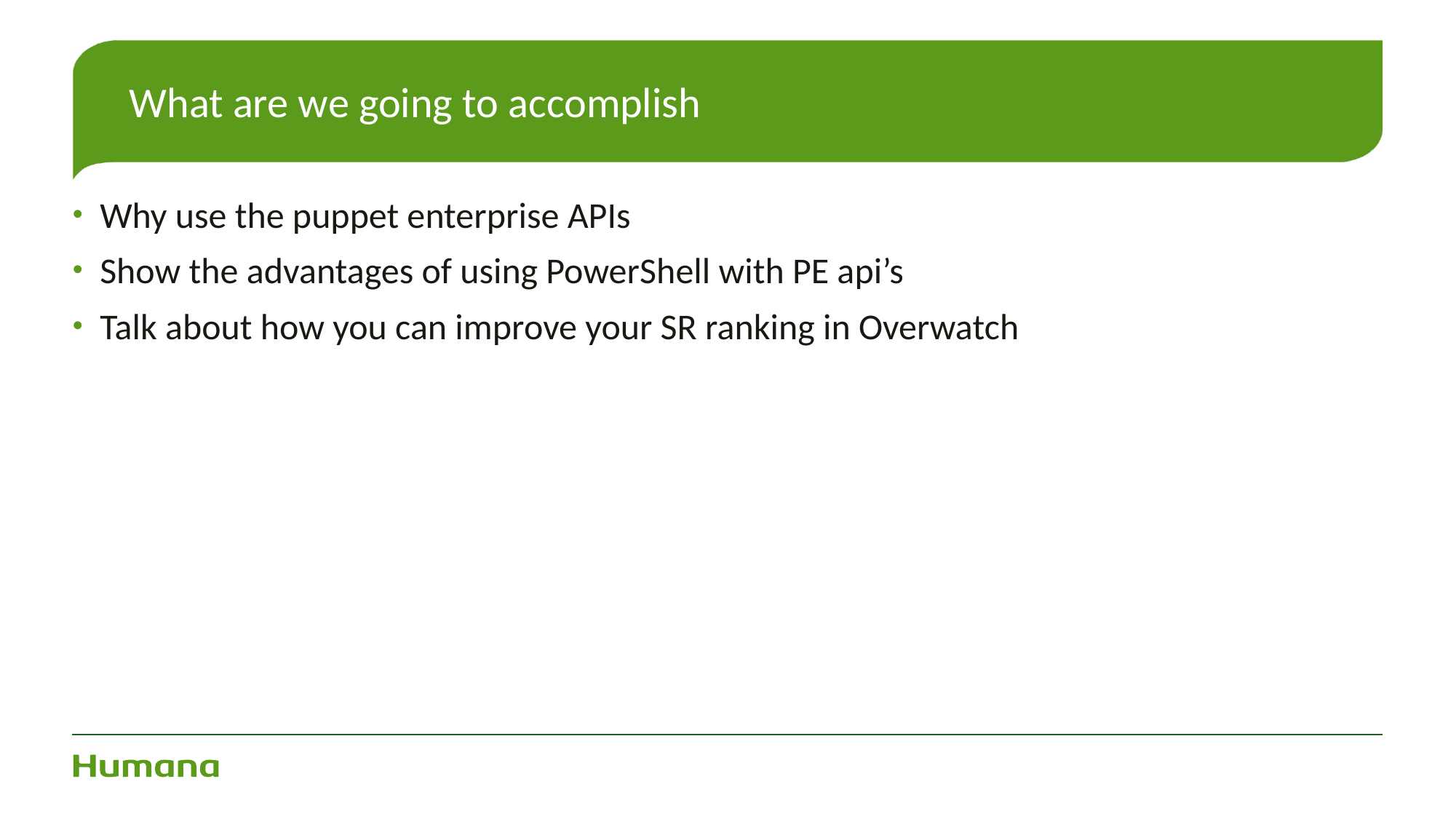

# What are we going to accomplish
Why use the puppet enterprise APIs
Show the advantages of using PowerShell with PE api’s
Talk about how you can improve your SR ranking in Overwatch